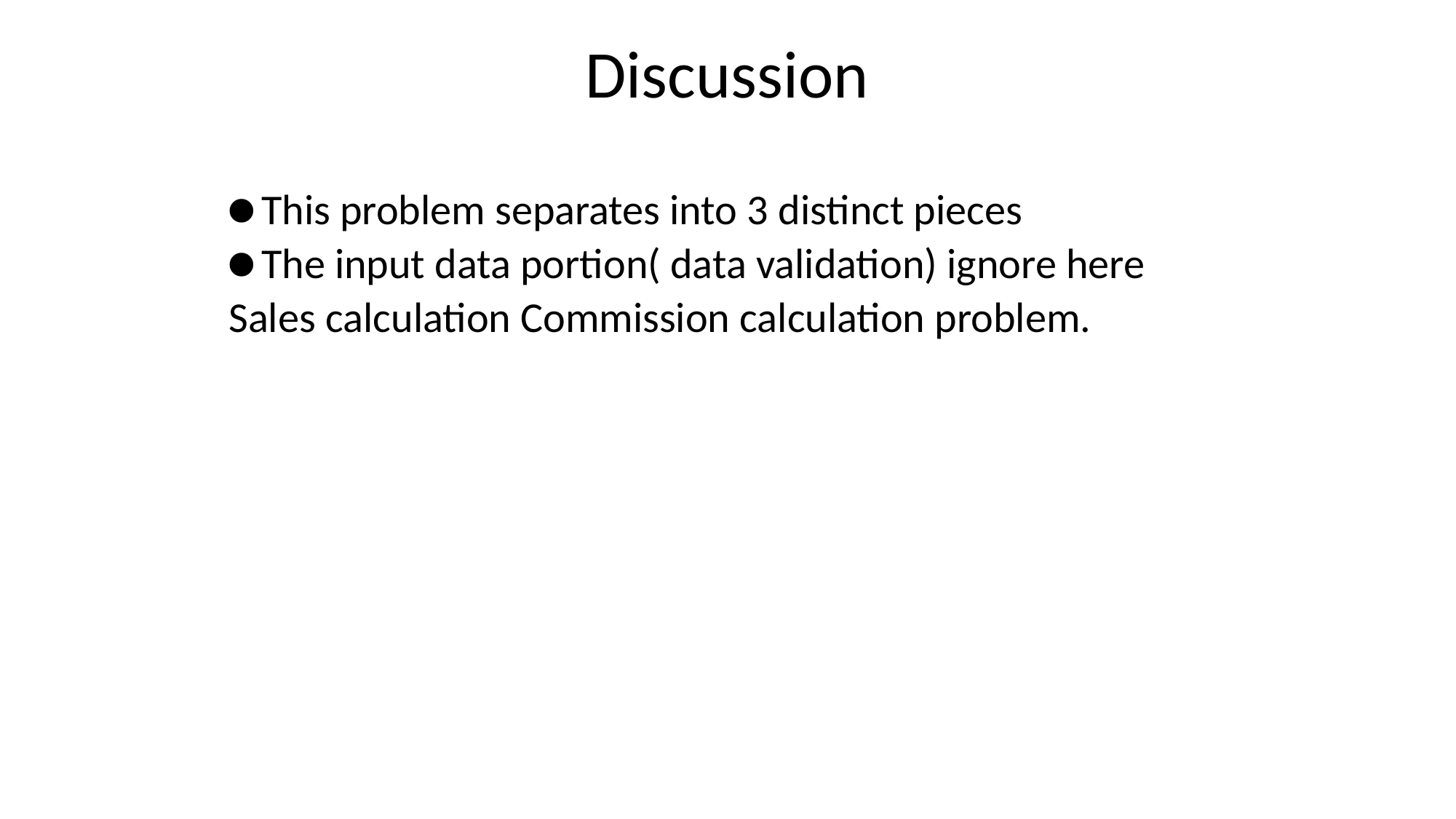

# Discussion
This problem separates into 3 distinct pieces
The input data portion( data validation) ignore here
Sales calculation Commission calculation problem.